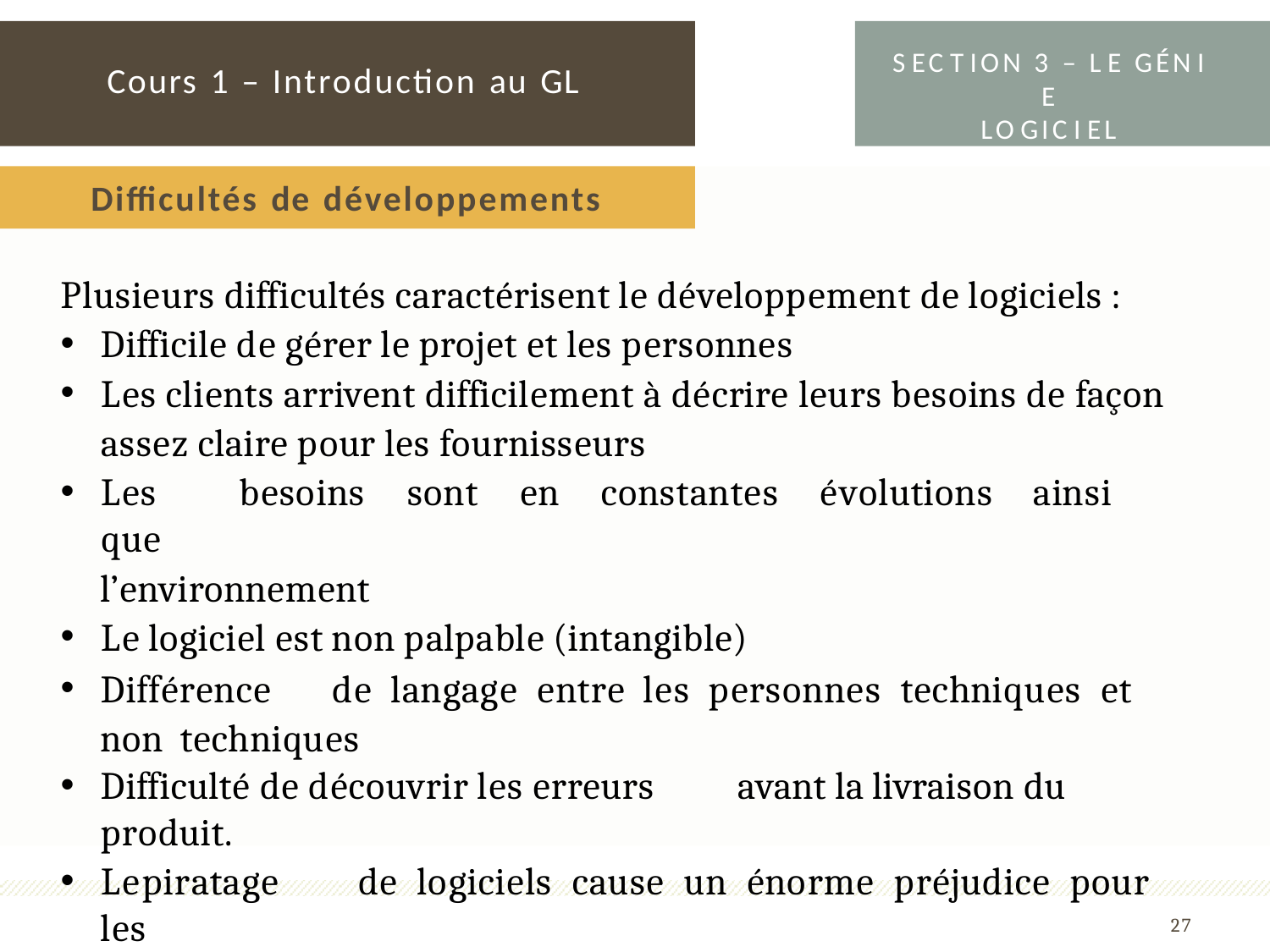

S EC T ION  3  –  L E  GÉN I E
LO GIC I EL
Cours 1 – Introduction au GL

Difficultés de développements

Plusieurs difficultés caractérisent le développement de logiciels :
Difficile de gérer le projet et les personnes
Les clients arrivent difficilement à décrire leurs besoins de façon  assez claire pour les fournisseurs
Les	besoins	sont	en	constantes	évolutions	ainsi	que
l’environnement
Le logiciel est non palpable (intangible)
Différence	de	langage	entre	les	personnes	techniques	et	non  techniques
Difficulté de découvrir les erreurs	avant la livraison du produit.
Le	piratage	de	logiciels	cause	un	énorme	préjudice	pour	les
fournisseurs
27